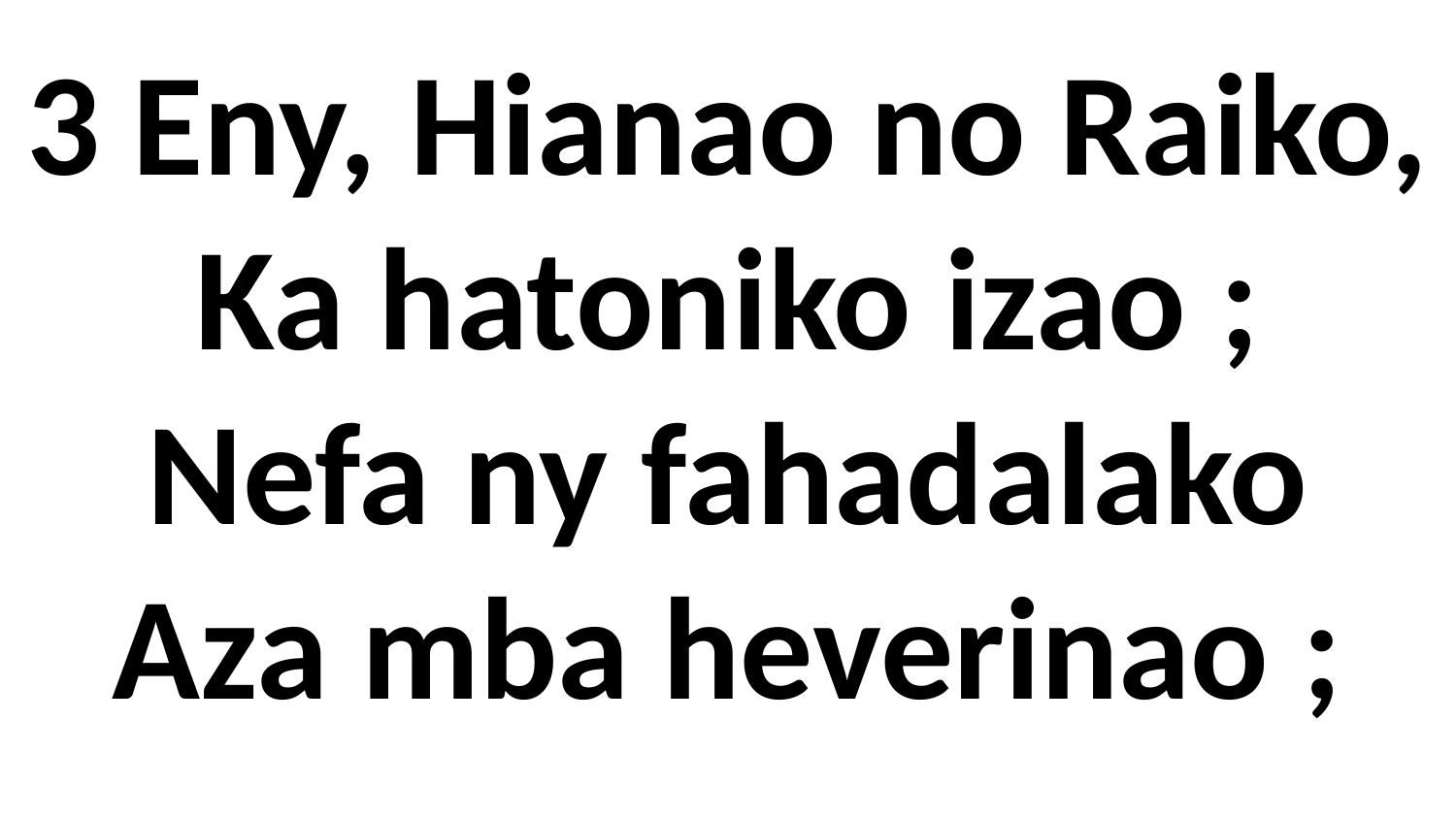

# 3 Eny, Hianao no Raiko, Ka hatoniko izao ; Nefa ny fahadalako Aza mba heverinao ;